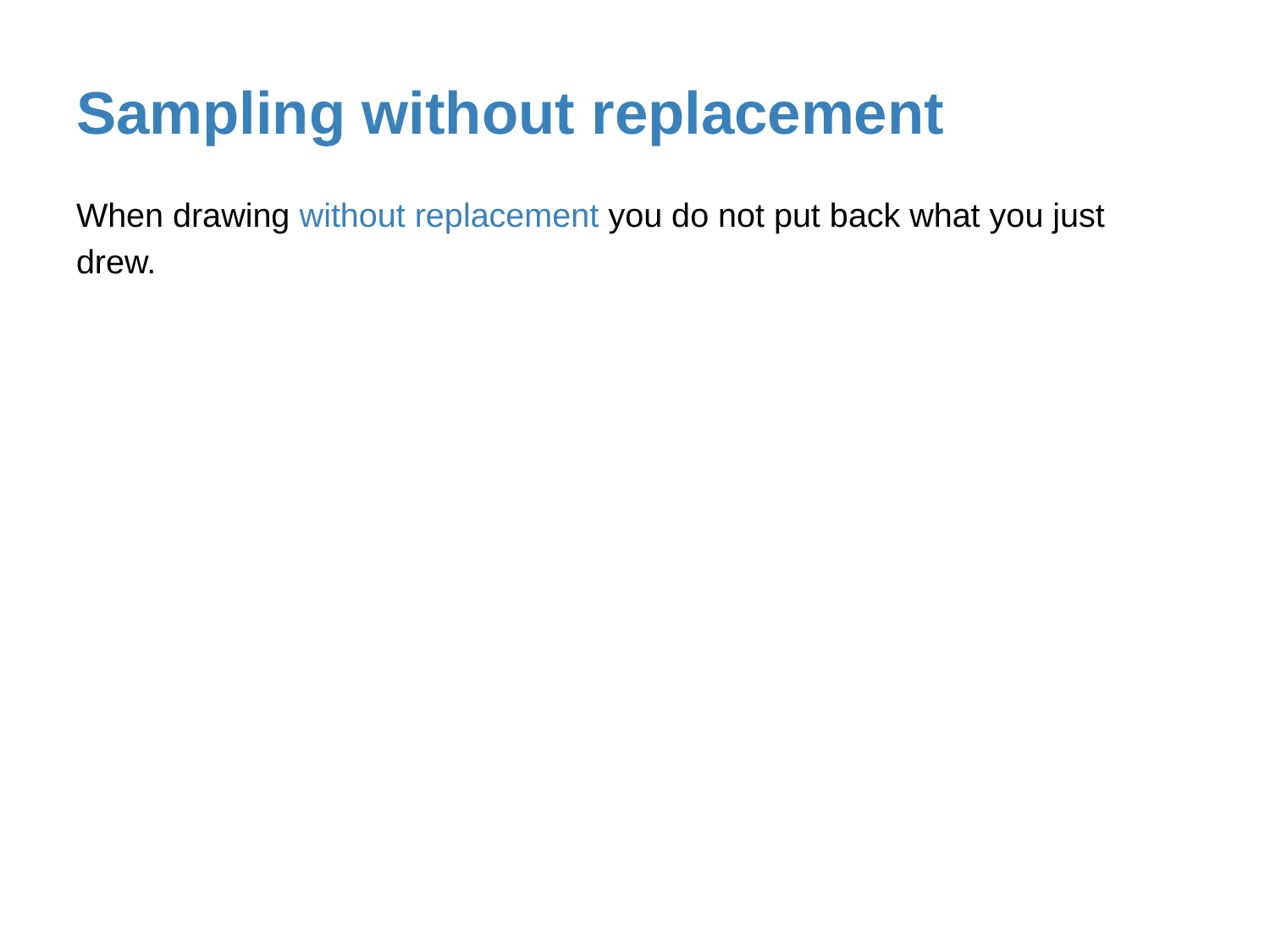

# Sampling without replacement
When drawing without replacement you do not put back what you just drew.